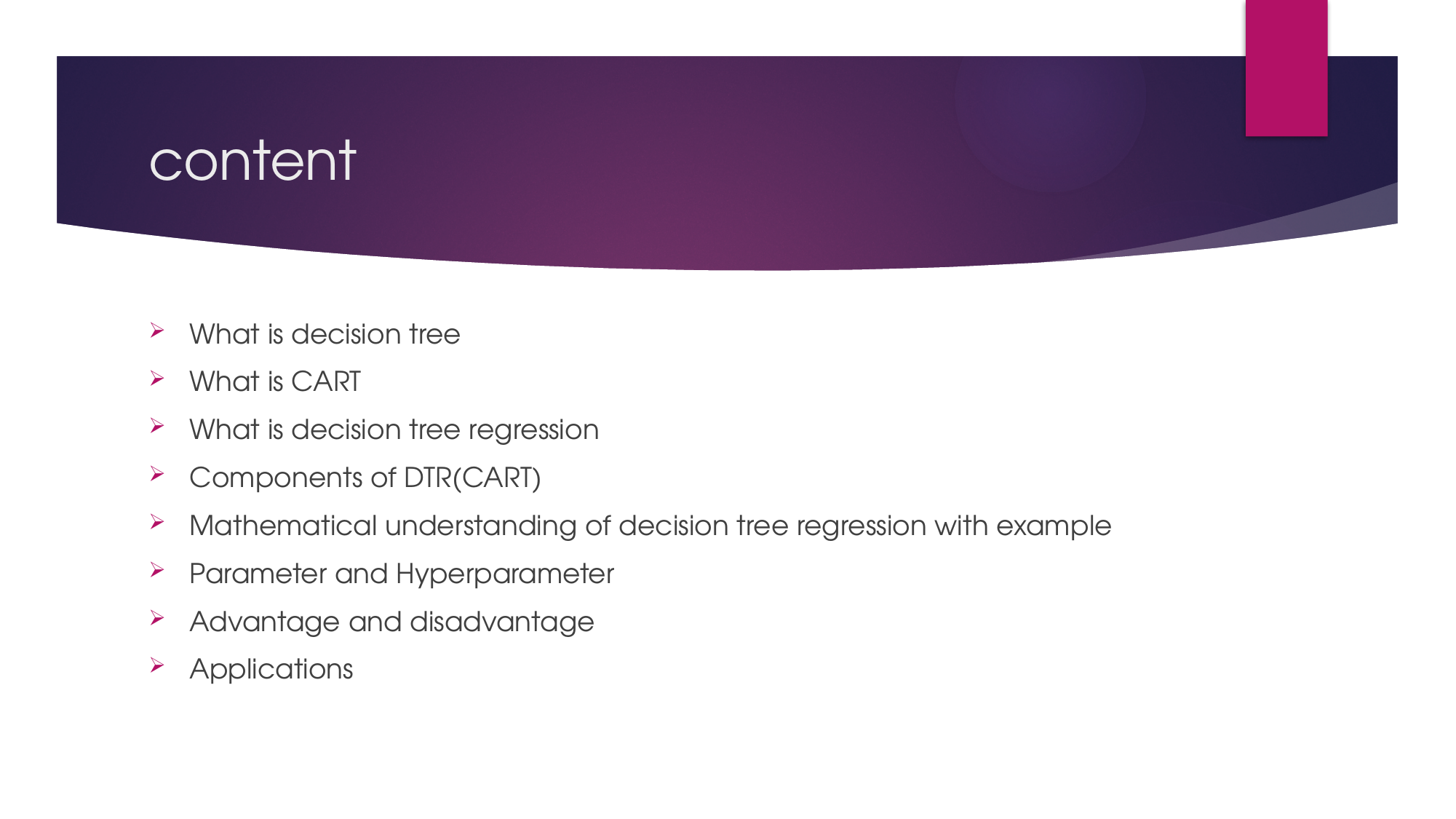

# content
What is decision tree
What is CART
What is decision tree regression
Components of DTR(CART)
Mathematical understanding of decision tree regression with example
Parameter and Hyperparameter
Advantage and disadvantage
Applications